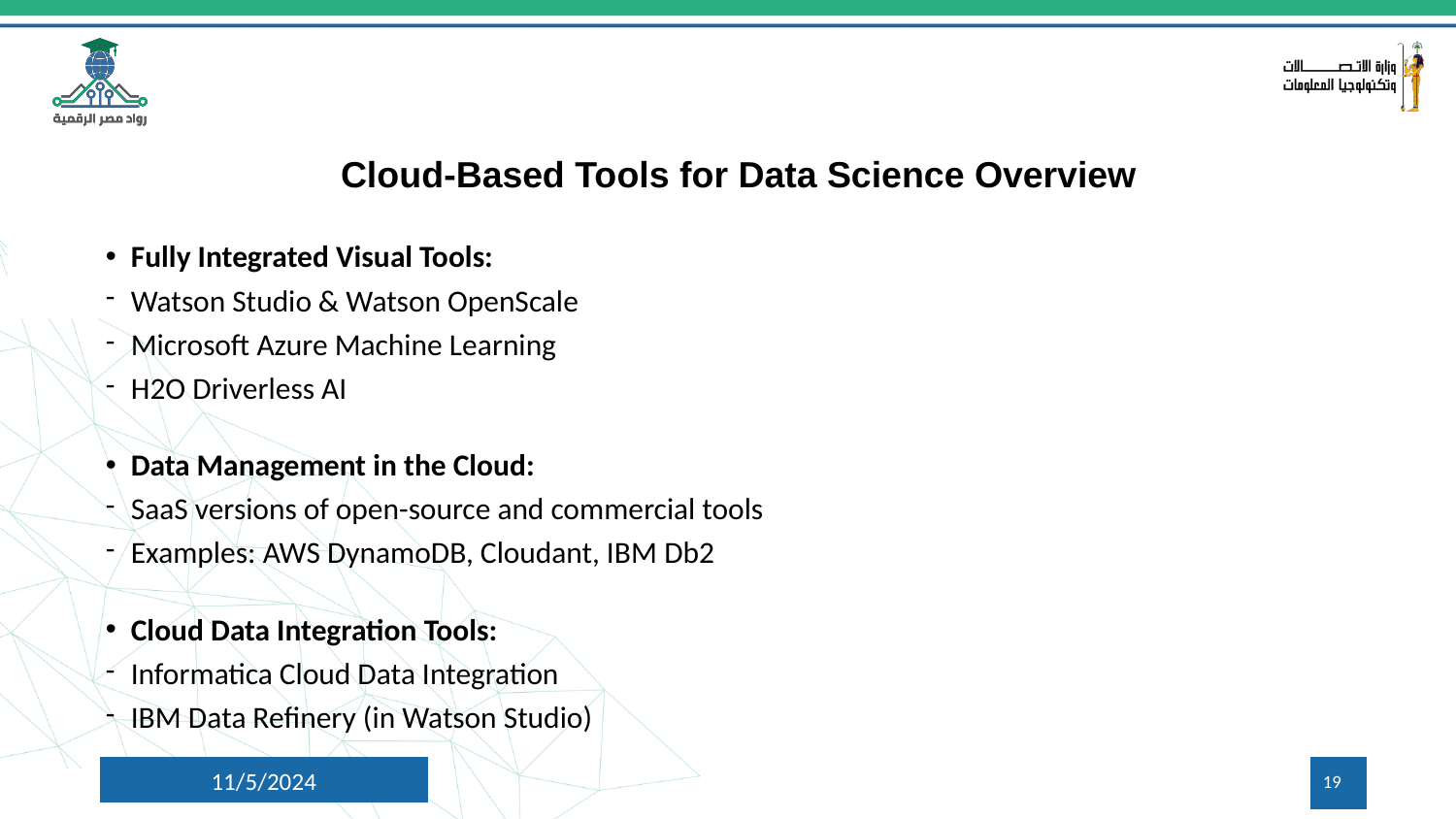

Cloud-Based Tools for Data Science Overview
Fully Integrated Visual Tools:
Watson Studio & Watson OpenScale
Microsoft Azure Machine Learning
H2O Driverless AI
Data Management in the Cloud:
SaaS versions of open-source and commercial tools
Examples: AWS DynamoDB, Cloudant, IBM Db2
Cloud Data Integration Tools:
Informatica Cloud Data Integration
IBM Data Refinery (in Watson Studio)
11/5/2024

19